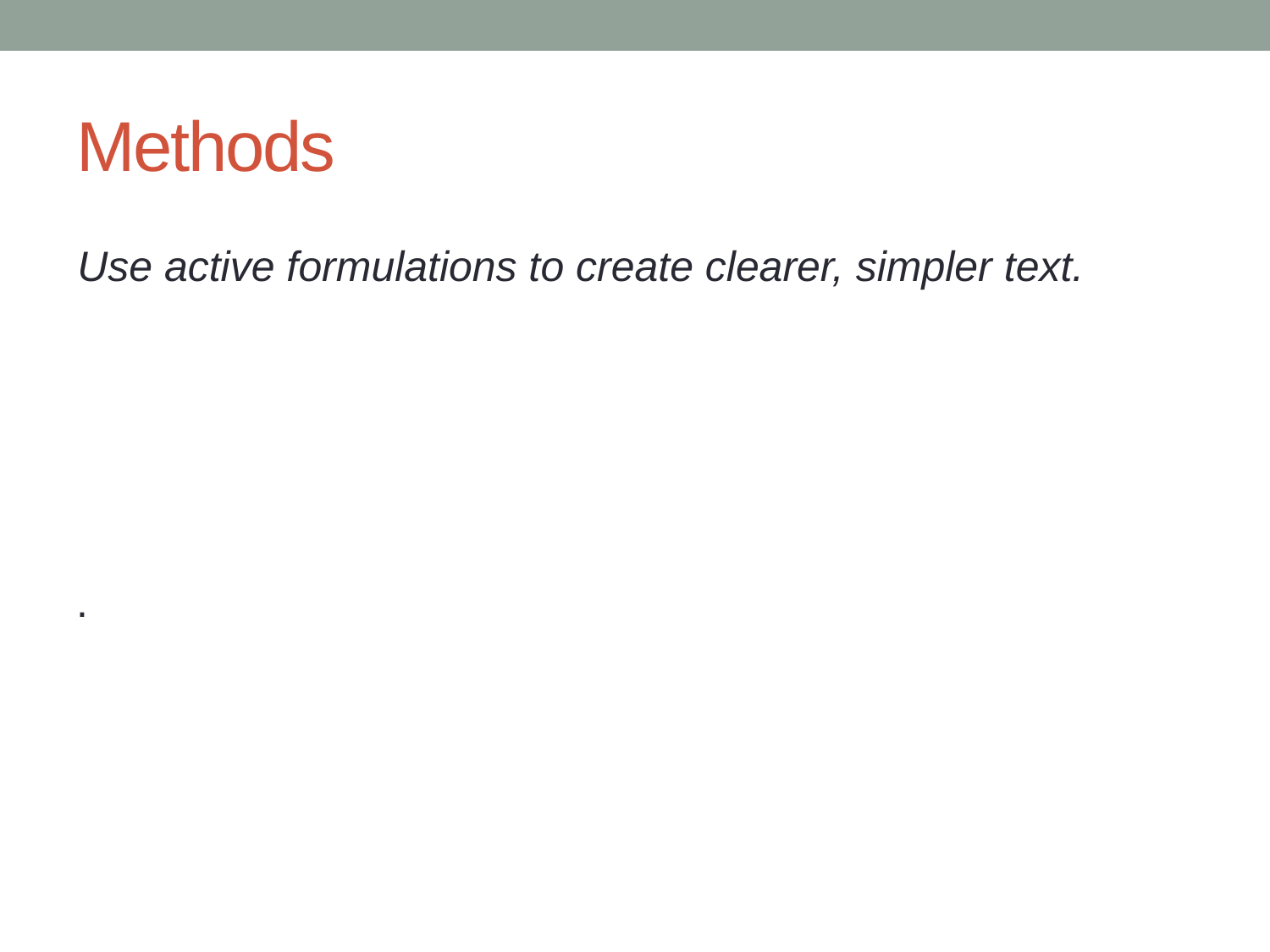

# Methods
You might like to start by linking to the last paragraph or lines of the literature review:

.

Use active formulations to create clearer, simpler text.